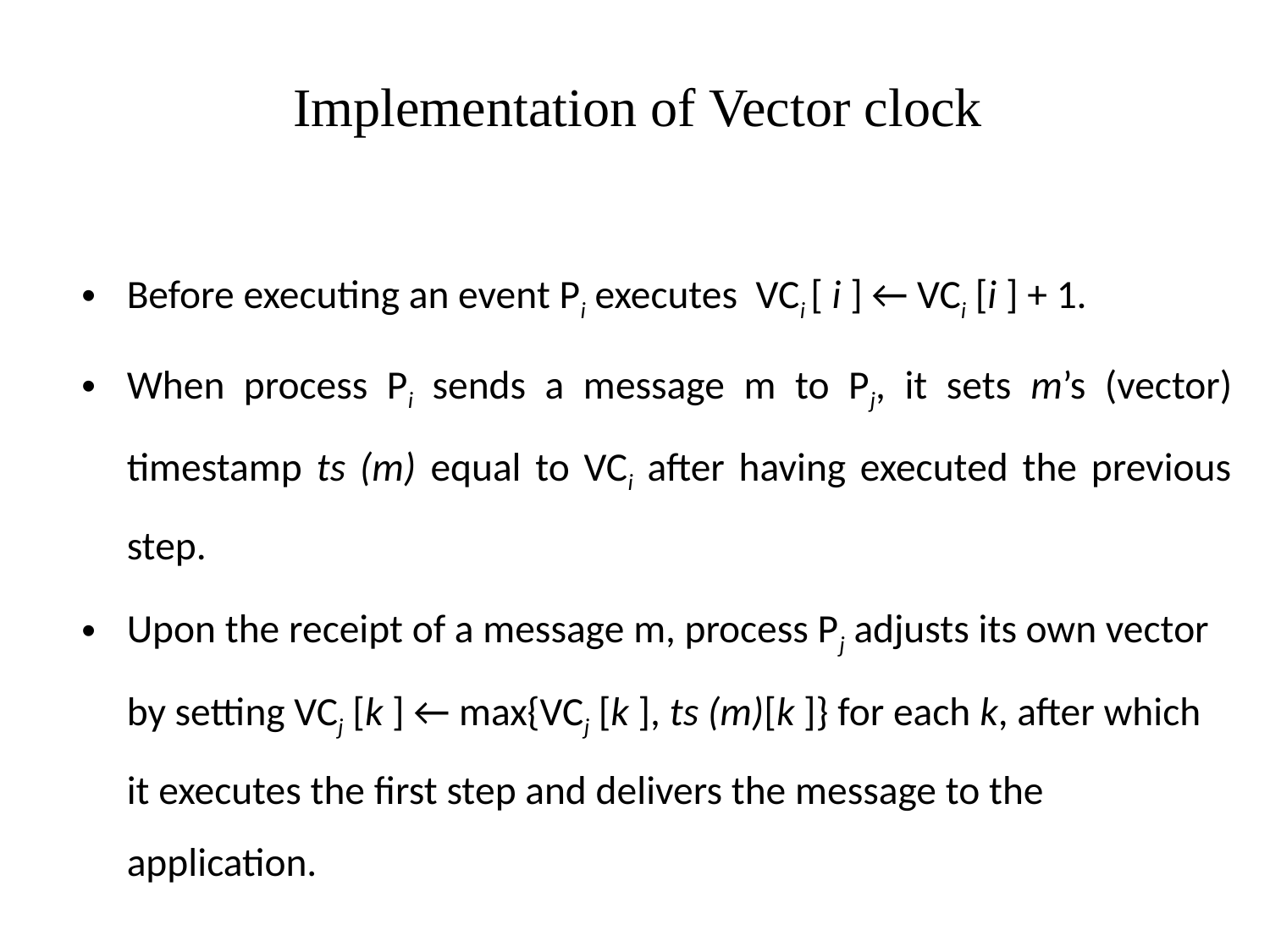

# Implementation of Vector clock

Before executing an event Pi executes  VCi [ i ] ← VCi [i ] + 1.
When process Pi sends a message m to Pj, it sets m’s (vector) timestamp ts (m) equal to VCi after having executed the previous step.
Upon the receipt of a message m, process Pj adjusts its own vector by setting VCj [k ] ← max{VCj [k ], ts (m)[k ]} for each k, after which it executes the first step and delivers the message to the application.